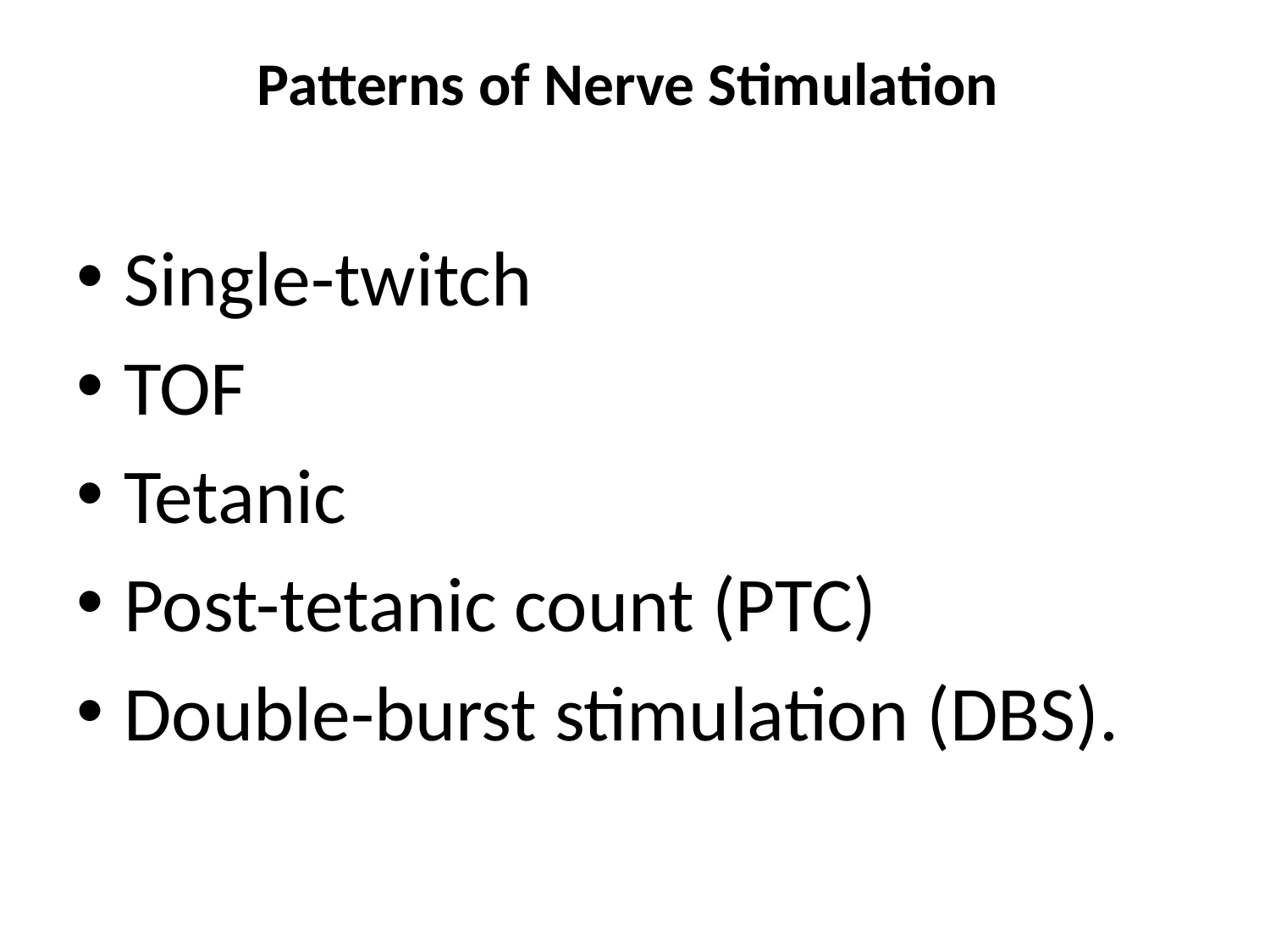

# Patterns of Nerve Stimulation
Single-twitch
TOF
Tetanic
Post-tetanic count (PTC)
Double-burst stimulation (DBS).